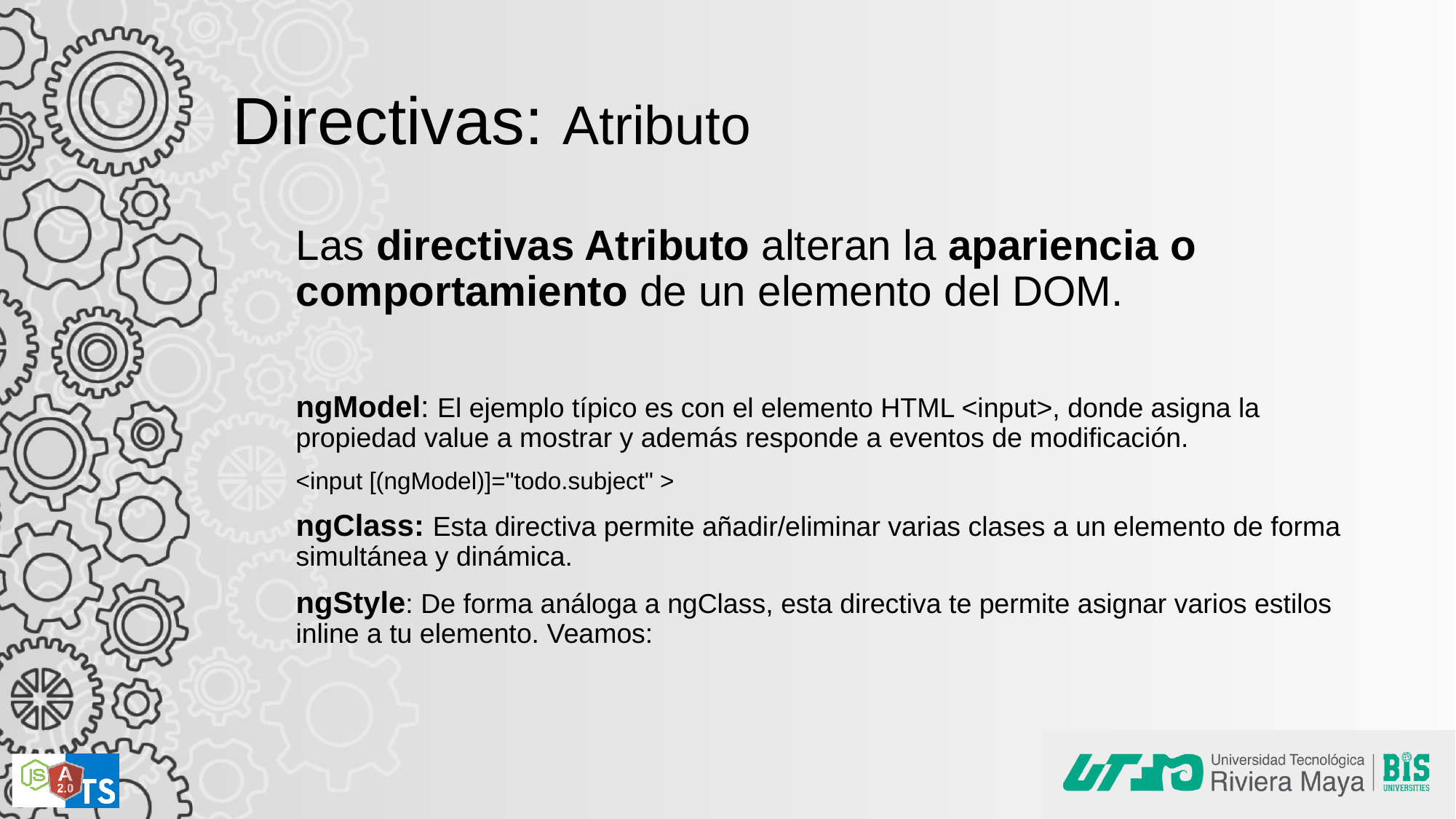

# Directivas: Atributo
Las directivas Atributo alteran la apariencia o comportamiento de un elemento del DOM.

ngModel: El ejemplo típico es con el elemento HTML <input>, donde asigna la propiedad value a mostrar y además responde a eventos de modificación.
<input [(ngModel)]="todo.subject" >
ngClass: Esta directiva permite añadir/eliminar varias clases a un elemento de forma simultánea y dinámica.
ngStyle: De forma análoga a ngClass, esta directiva te permite asignar varios estilos inline a tu elemento. Veamos: